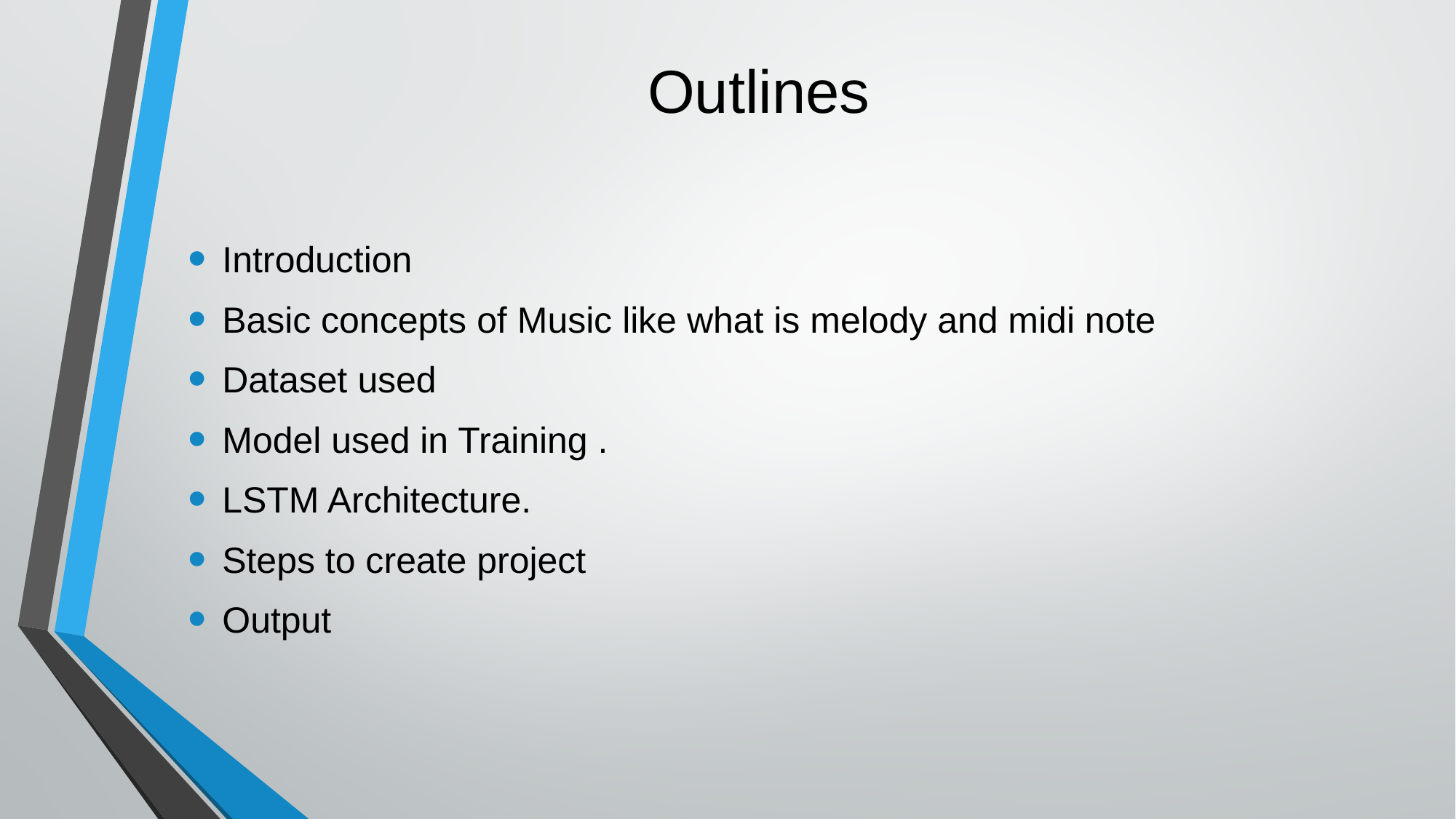

# Outlines
Introduction
Basic concepts of Music like what is melody and midi note
Dataset used
Model used in Training .
LSTM Architecture.
Steps to create project
Output